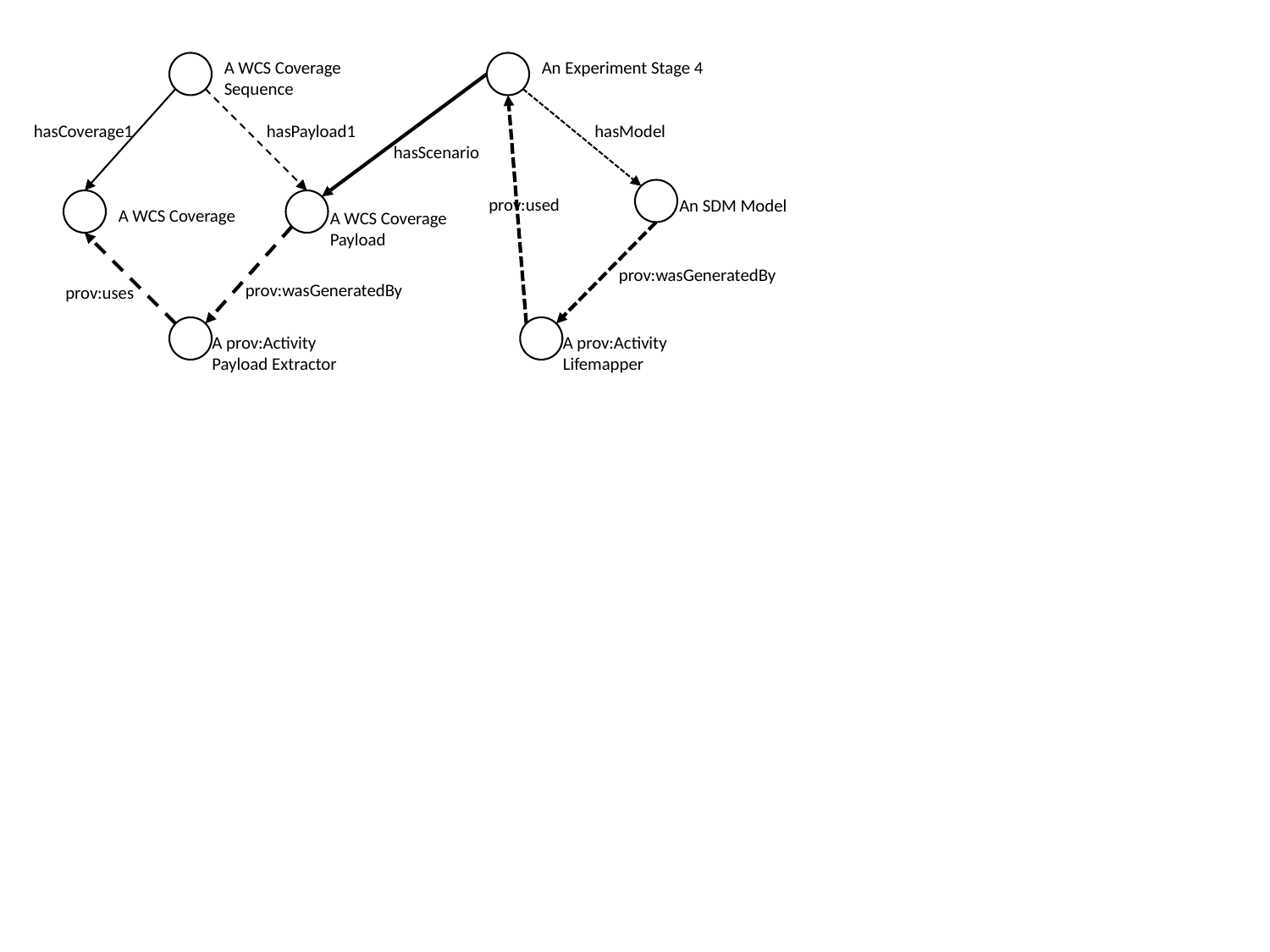

A WCS Coverage Sequence
An Experiment Stage 4

hasCoverage1
hasPayload1
hasModel
hasScenario

prov:used
An SDM Model

A WCS Coverage
A WCS Coverage
Payload
prov:wasGeneratedBy
prov:wasGeneratedBy
prov:uses

A prov:Activity
Payload Extractor
A prov:Activity
Lifemapper